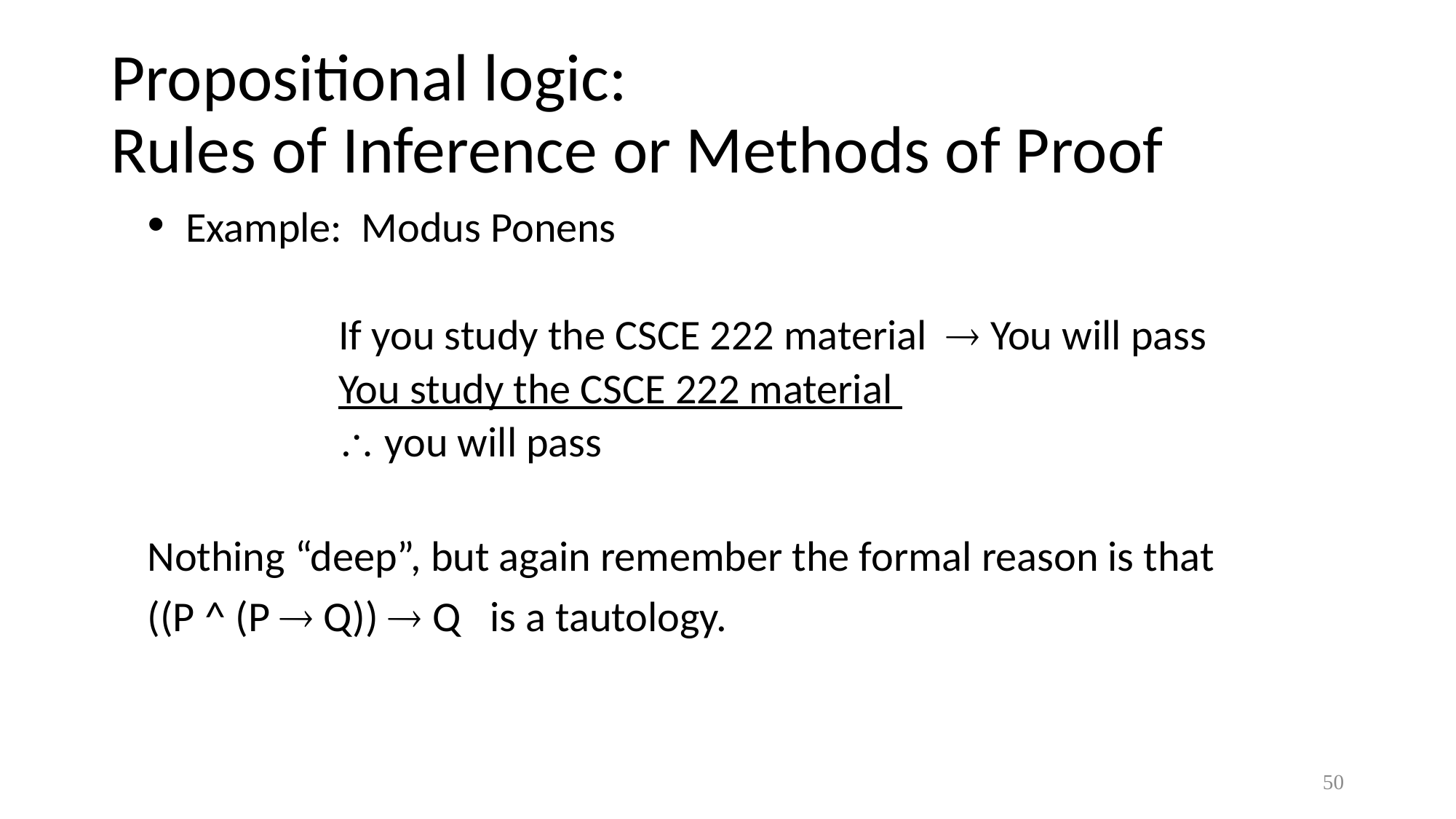

# Propositional logic: Rules of Inference or Methods of Proof
 Example:  Modus Ponens

		If you study the CSCE 222 material  → You will pass
		You study the CSCE 222 material
		∴ you will pass

Nothing “deep”, but again remember the formal reason is that
((P ^ (P → Q)) → Q   is a tautology.
50